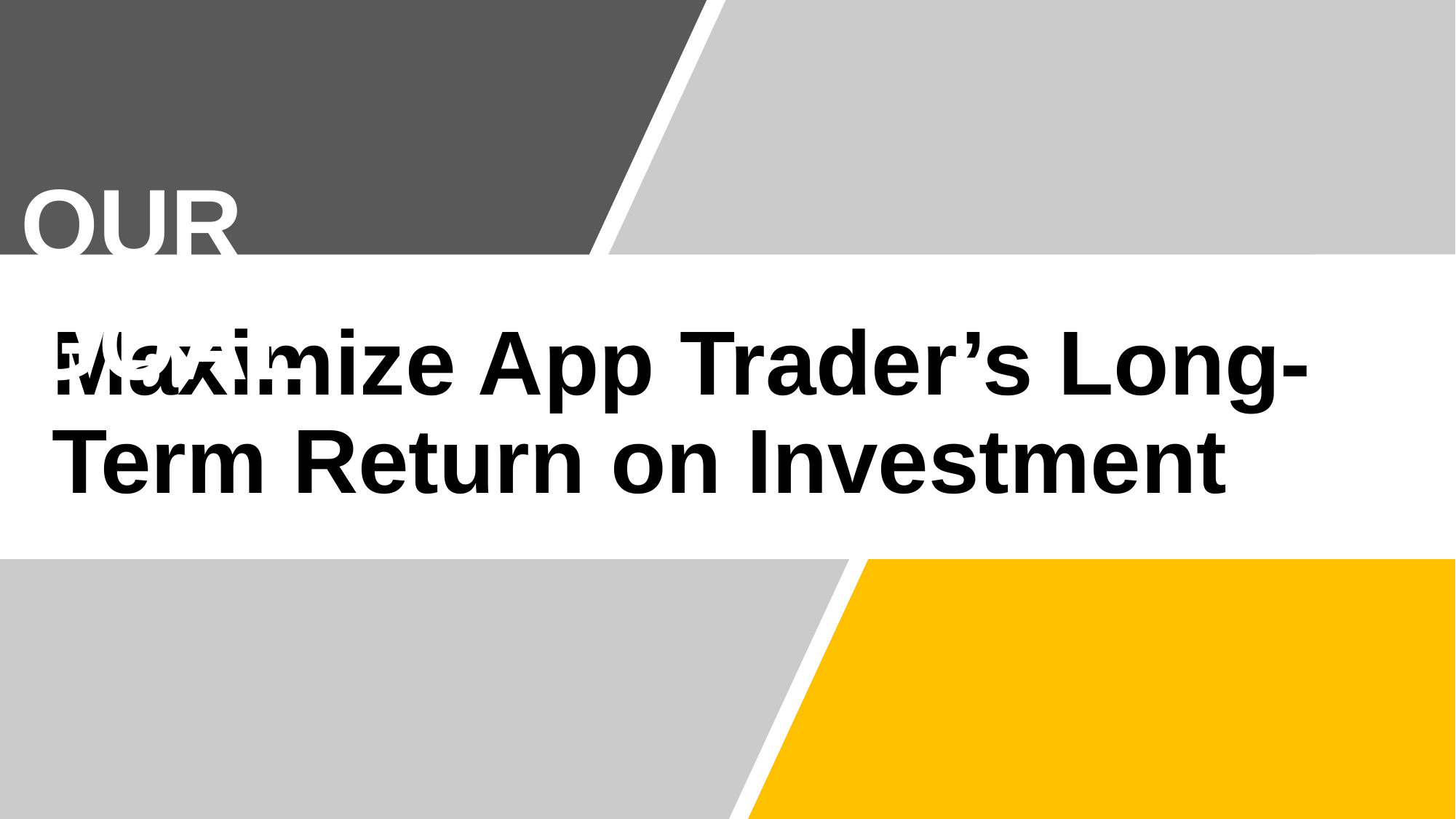

OUR GOAL
# Maximize App Trader’s Long-Term Return on Investment